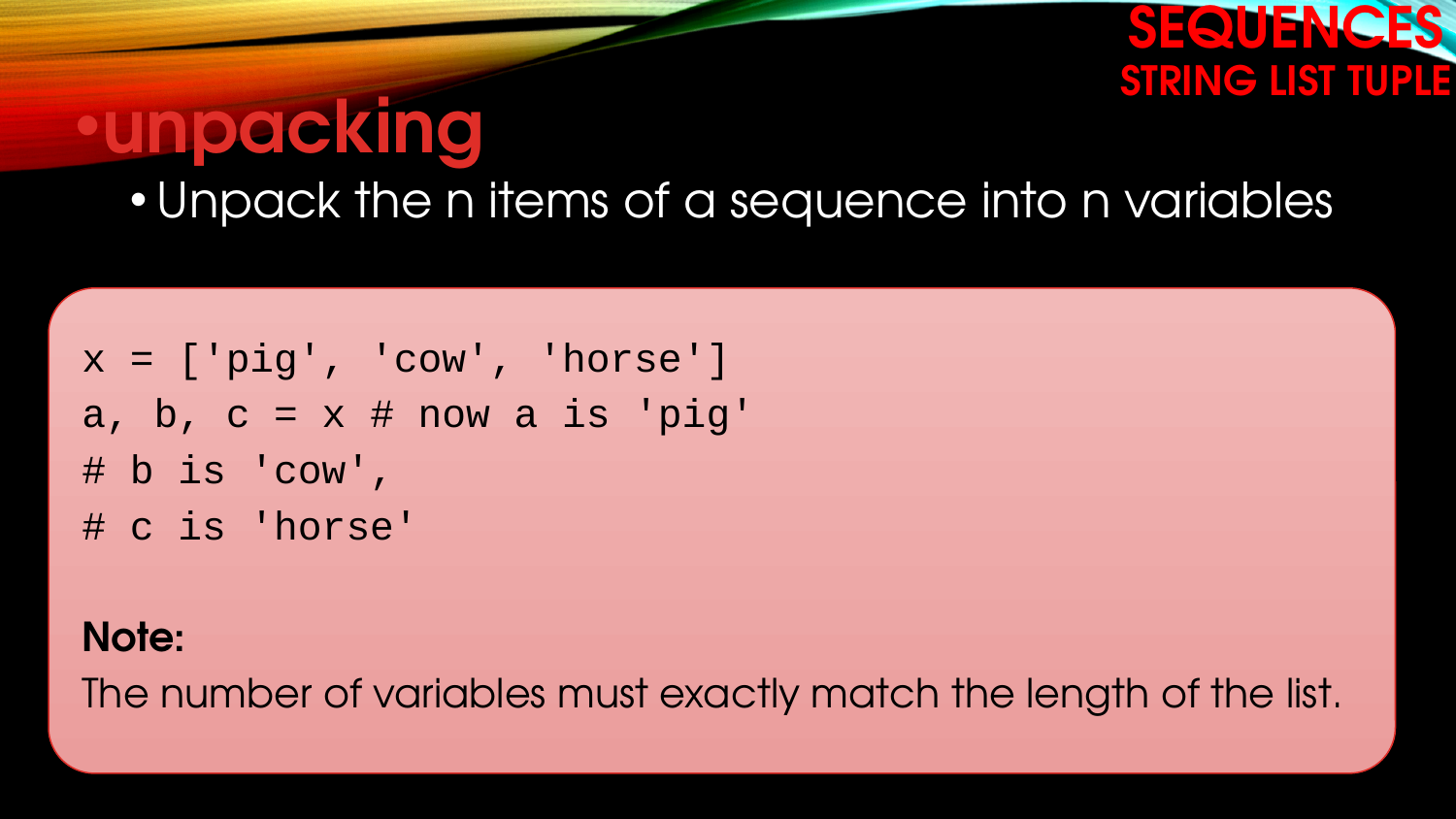

# SEQUENCES String List Tuple
unpacking
Unpack the n items of a sequence into n variables

x = ['pig', 'cow', 'horse']
a, b, c = x				# now a is 'pig'
					# b is 'cow',
					# c is 'horse'

Note:
The number of variables must exactly match the length of the list.